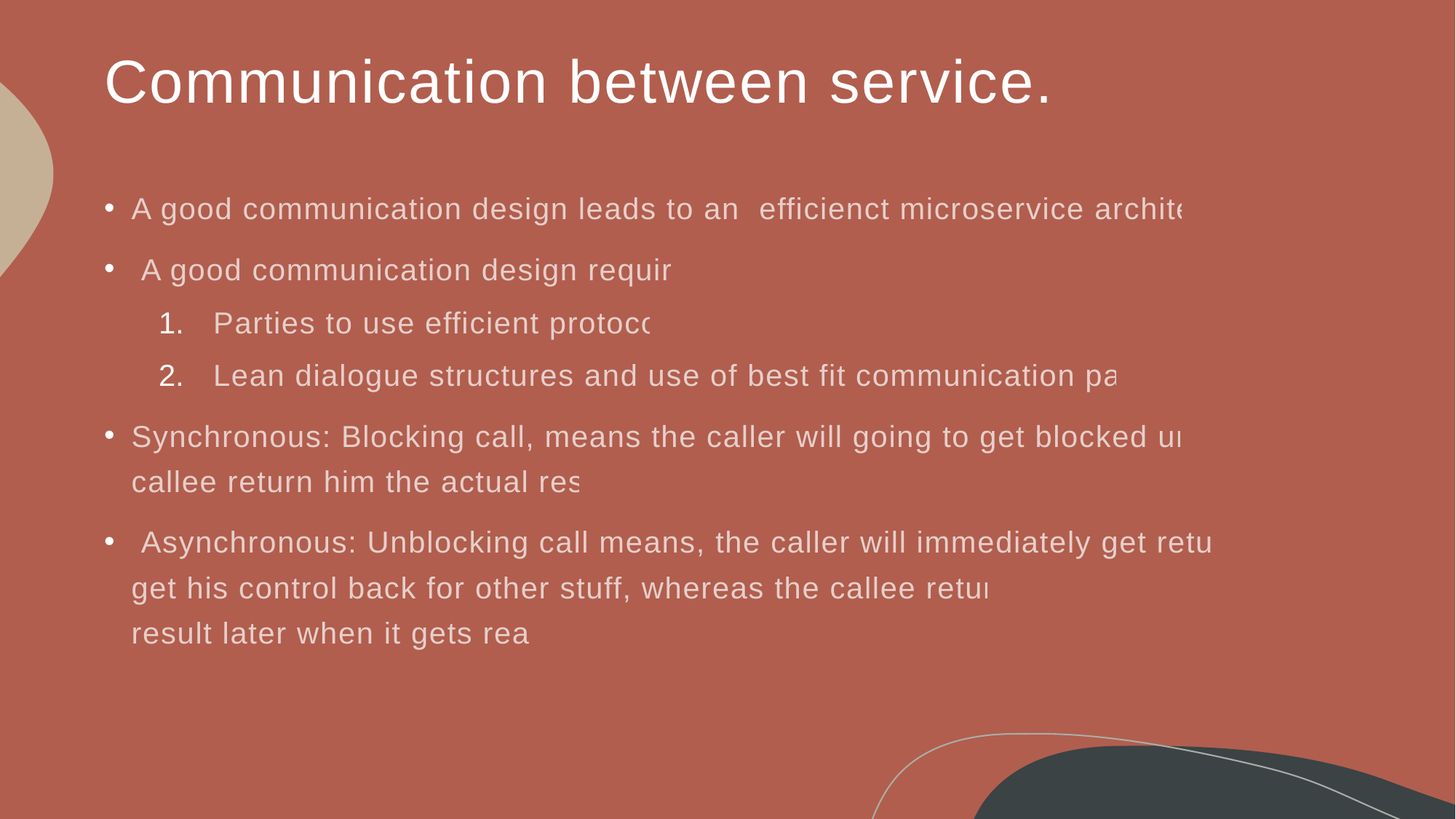

# Communication between service.
A good communication design leads to an  efficienct microservice architecture.
 A good communication design requires:
Parties to use efficient protocols.
Lean dialogue structures and use of best fit communication pattern.
Synchronous: Blocking call, means the caller will going to get blocked until the callee return him the actual result
 Asynchronous: Unblocking call means, the caller will immediately get return and get his control back for other stuff, whereas the callee return the
result later when it gets ready